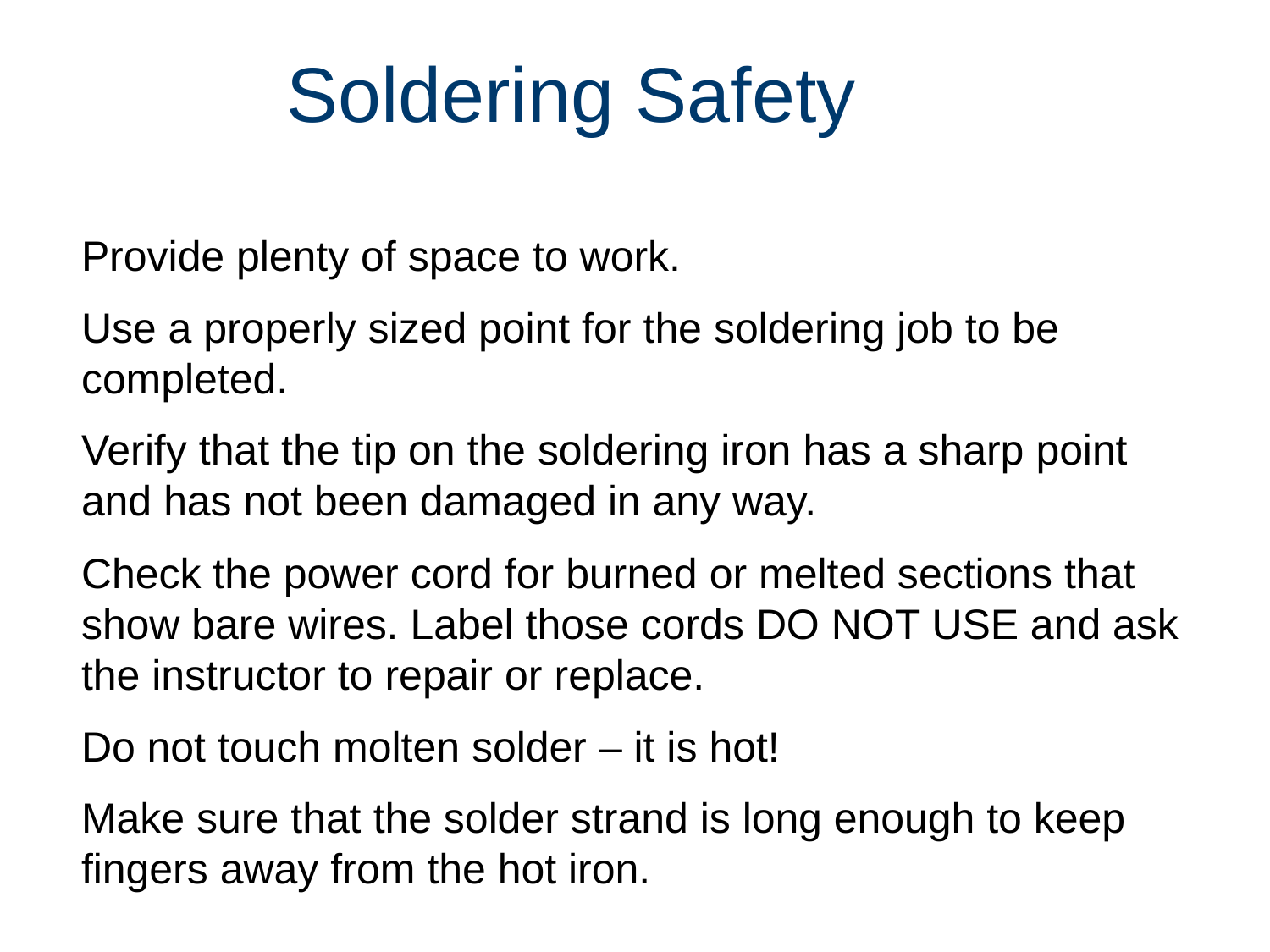

Soldering Safety

Provide plenty of space to work.
Use a properly sized point for the soldering job to be completed.
Verify that the tip on the soldering iron has a sharp point and has not been damaged in any way.
Check the power cord for burned or melted sections that show bare wires. Label those cords DO NOT USE and ask the instructor to repair or replace.
Do not touch molten solder – it is hot!
Make sure that the solder strand is long enough to keep fingers away from the hot iron.